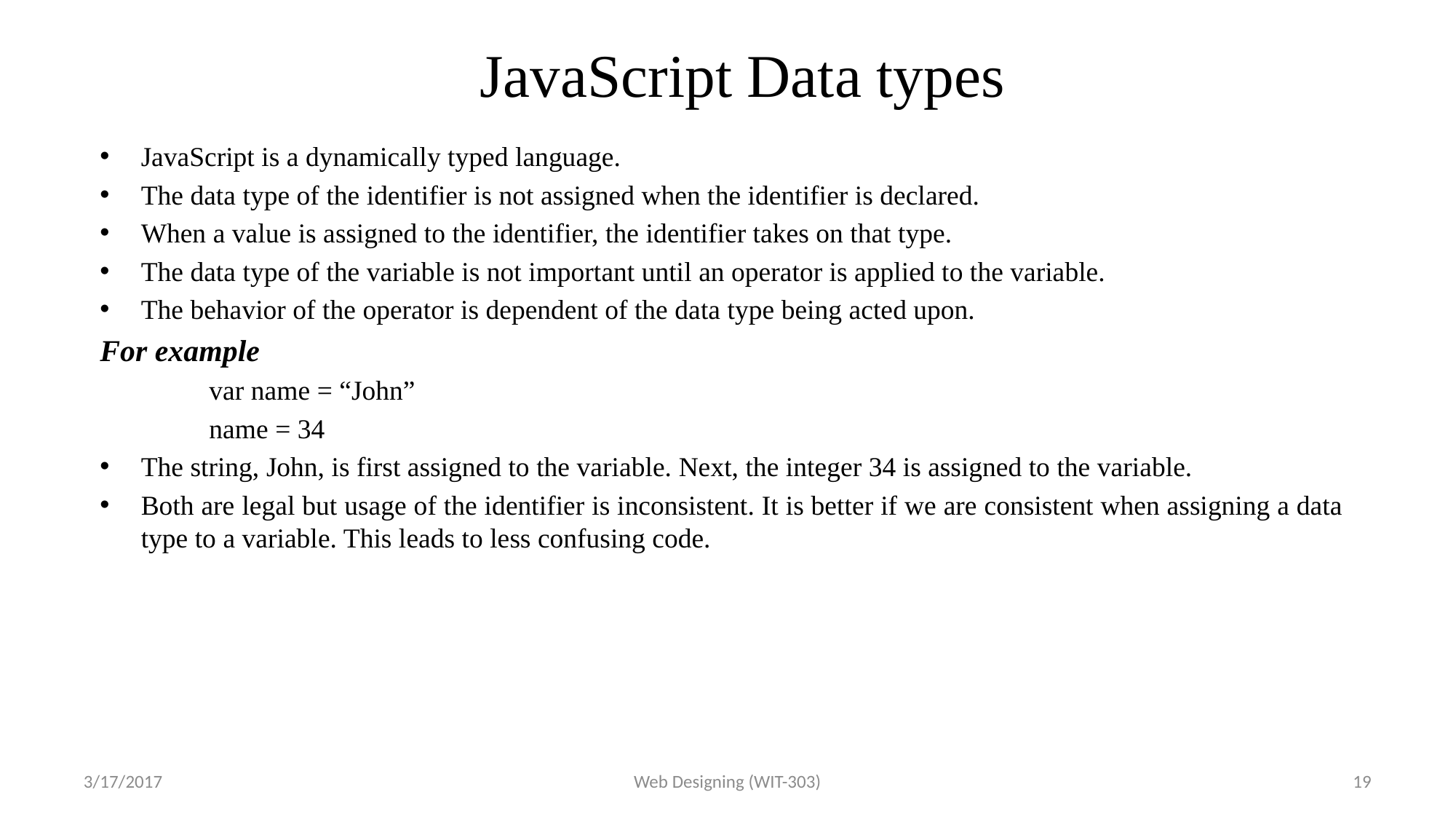

# JavaScript Data types
JavaScript is a dynamically typed language.
The data type of the identifier is not assigned when the identifier is declared.
When a value is assigned to the identifier, the identifier takes on that type.
The data type of the variable is not important until an operator is applied to the variable.
The behavior of the operator is dependent of the data type being acted upon.
For example
	var name = “John”
	name = 34
The string, John, is first assigned to the variable. Next, the integer 34 is assigned to the variable.
Both are legal but usage of the identifier is inconsistent. It is better if we are consistent when assigning a data type to a variable. This leads to less confusing code.
3/17/2017
Web Designing (WIT-303)
19